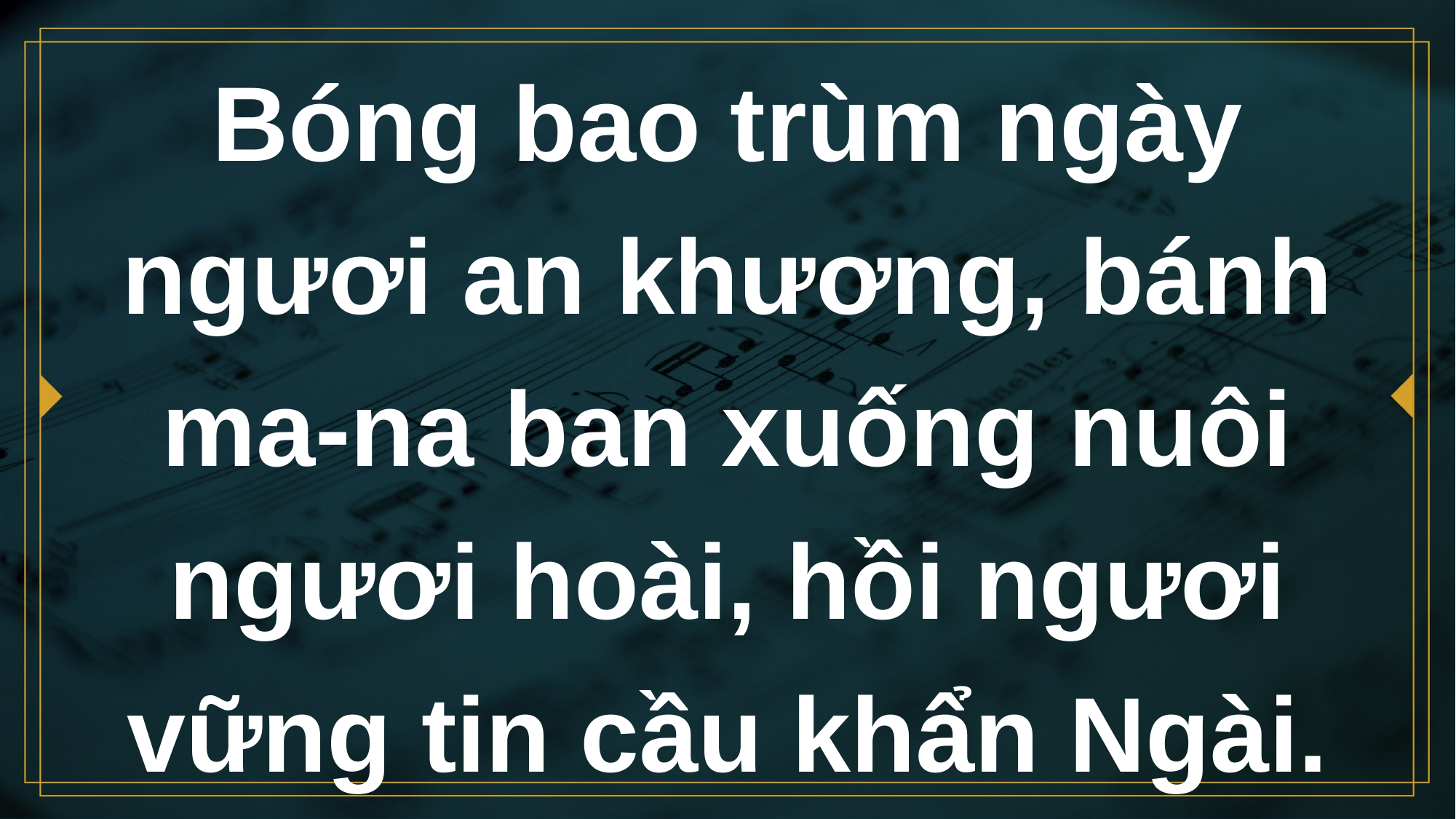

# Bóng bao trùm ngày ngươi an khương, bánh ma-na ban xuống nuôi ngươi hoài, hồi ngươi vững tin cầu khẩn Ngài.